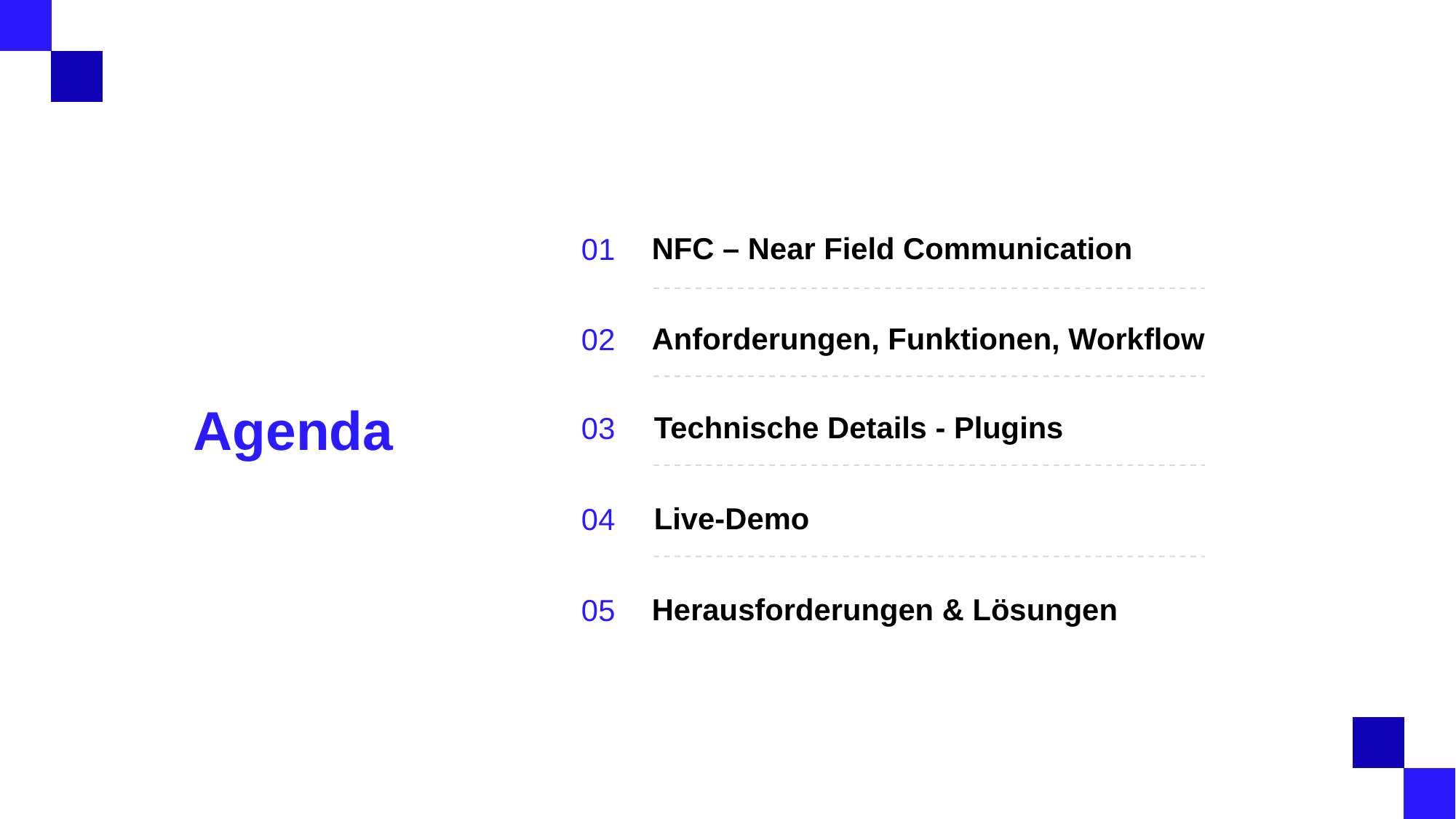

# Agenda
01
NFC – Near Field Communication
02
Anforderungen, Funktionen, Workflow
03
Technische Details - Plugins
04
Live-Demo
05
Herausforderungen & Lösungen